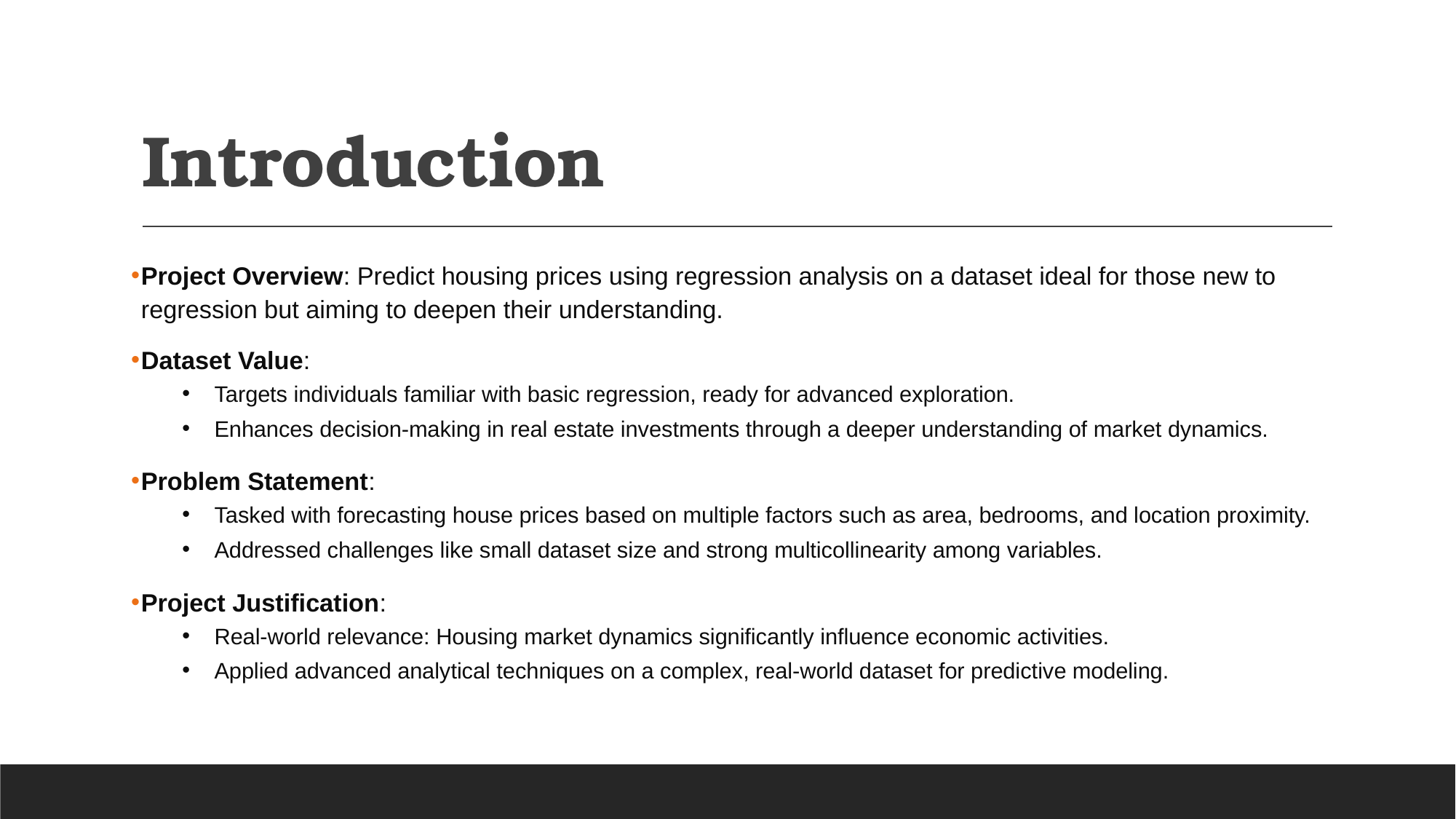

# Introduction
Project Overview: Predict housing prices using regression analysis on a dataset ideal for those new to regression but aiming to deepen their understanding.
Dataset Value:
Targets individuals familiar with basic regression, ready for advanced exploration.
Enhances decision-making in real estate investments through a deeper understanding of market dynamics.
Problem Statement:
Tasked with forecasting house prices based on multiple factors such as area, bedrooms, and location proximity.
Addressed challenges like small dataset size and strong multicollinearity among variables.
Project Justification:
Real-world relevance: Housing market dynamics significantly influence economic activities.
Applied advanced analytical techniques on a complex, real-world dataset for predictive modeling.